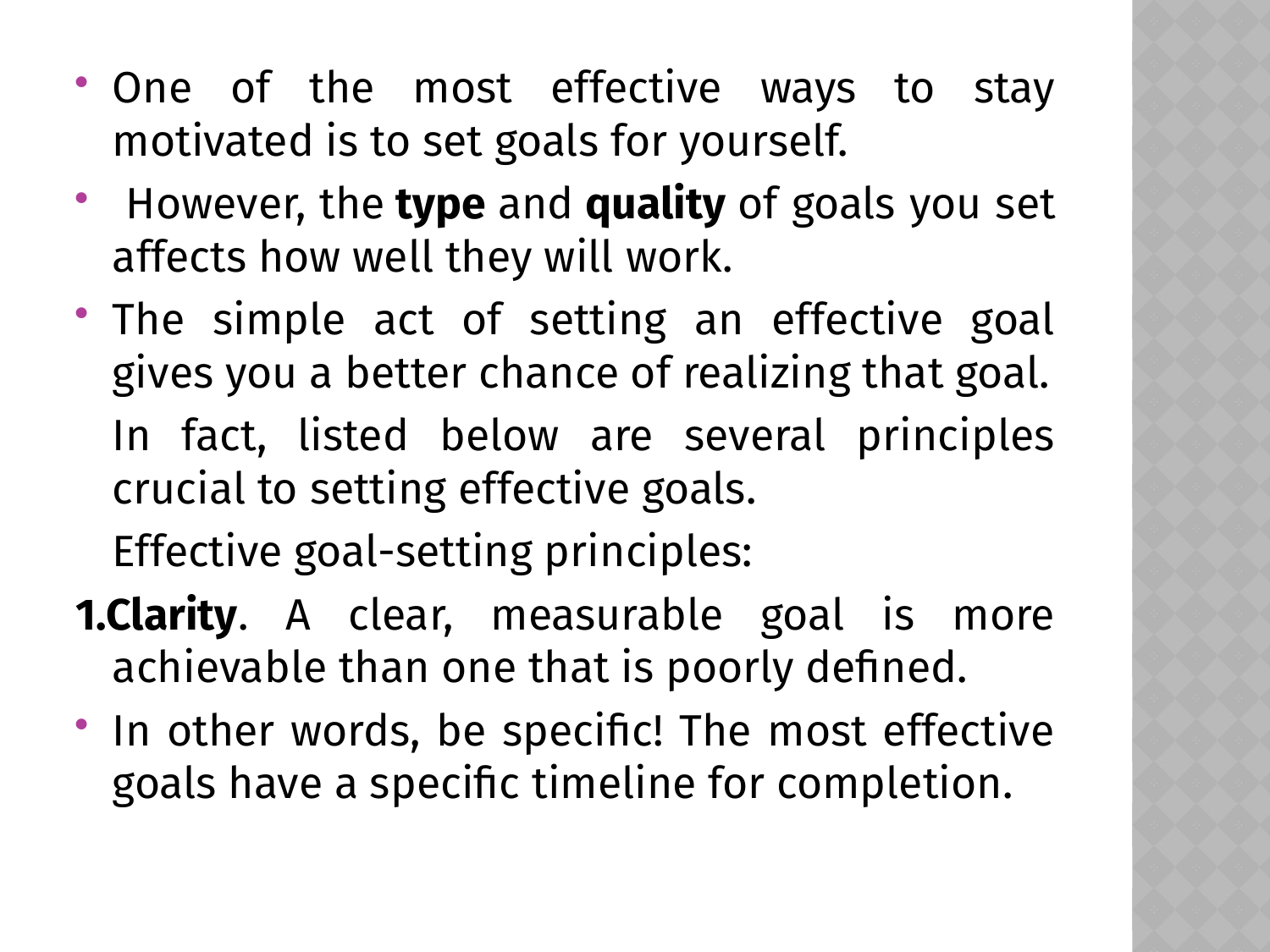

One of the most effective ways to stay motivated is to set goals for yourself.
 However, the type and quality of goals you set affects how well they will work.
The simple act of setting an effective goal gives you a better chance of realizing that goal.
	In fact, listed below are several principles crucial to setting effective goals.
	Effective goal-setting principles:
1.Clarity. A clear, measurable goal is more achievable than one that is poorly defined.
In other words, be specific! The most effective goals have a specific timeline for completion.